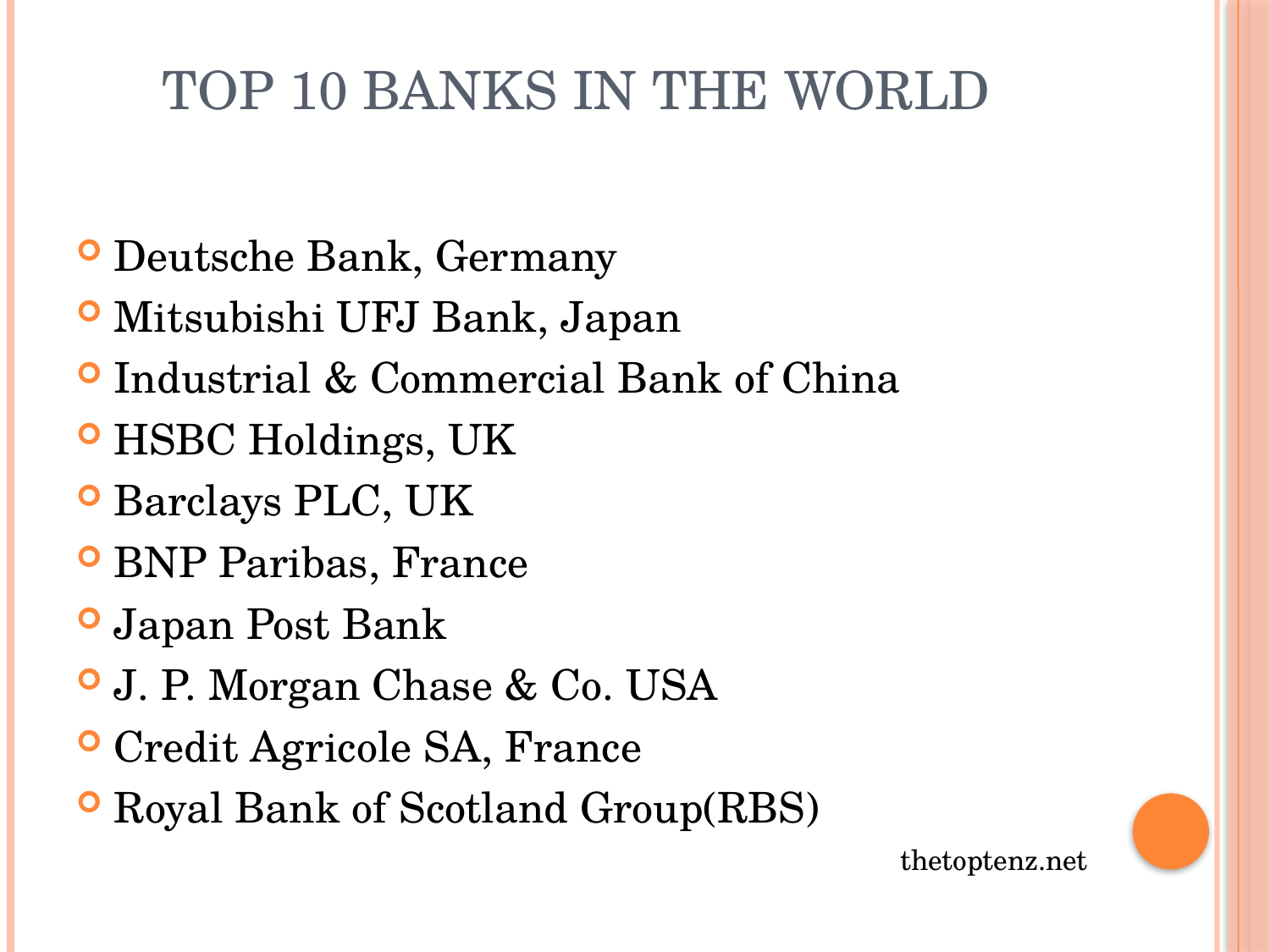

# Top 10 banks in the world
Deutsche Bank, Germany
Mitsubishi UFJ Bank, Japan
Industrial & Commercial Bank of China
HSBC Holdings, UK
Barclays PLC, UK
BNP Paribas, France
Japan Post Bank
J. P. Morgan Chase & Co. USA
Credit Agricole SA, France
Royal Bank of Scotland Group(RBS)
thetoptenz.net